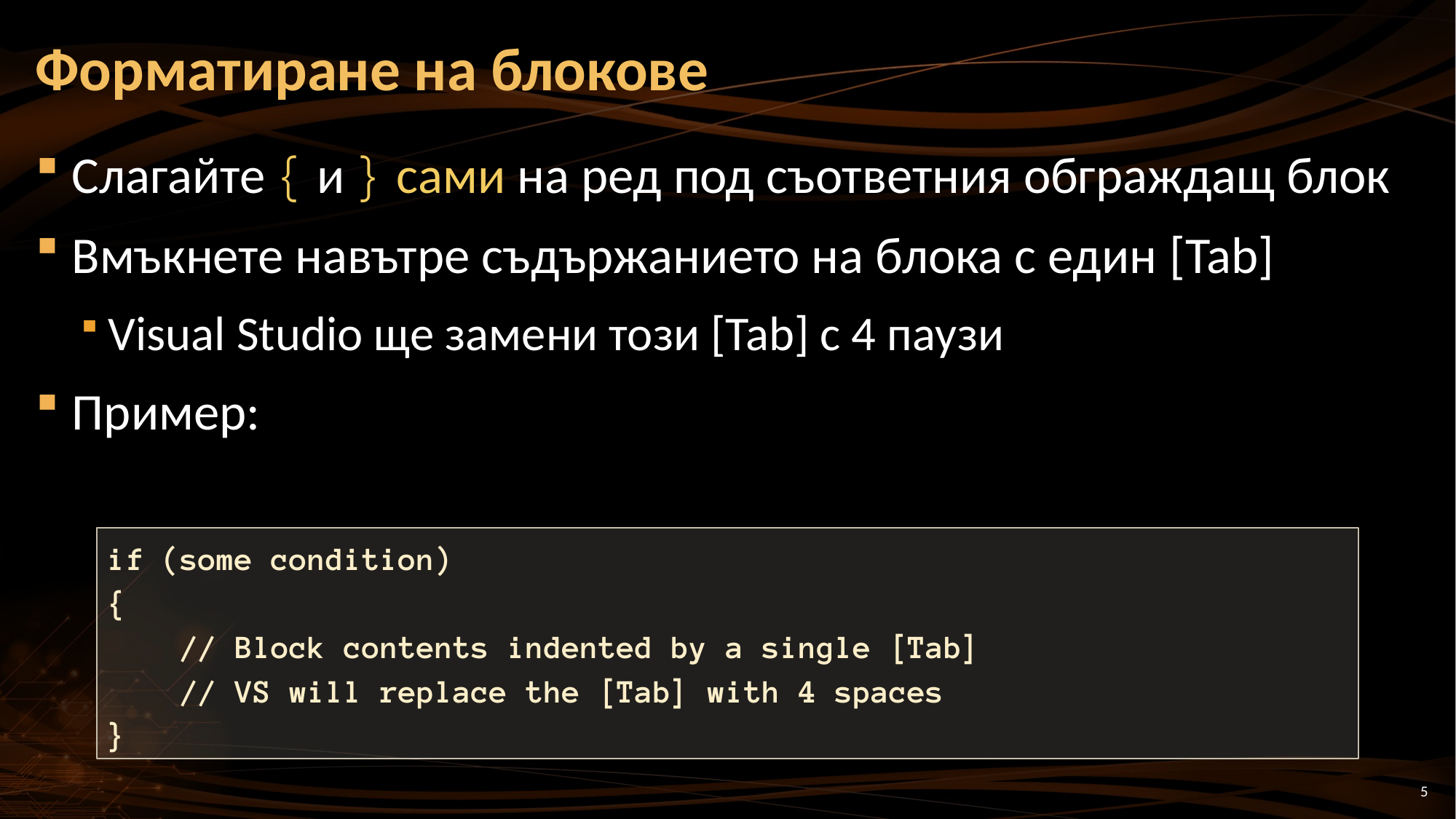

# Форматиране на блокове
Слагайте { и } сами на ред под съответния обграждащ блок
Вмъкнете навътре съдържанието на блока с един [Tab]
Visual Studio ще замени този [Tab] с 4 паузи
Пример:
if (some condition)
{
    // Block contents indented by a single [Tab]
    // VS will replace the [Tab] with 4 spaces
}
5